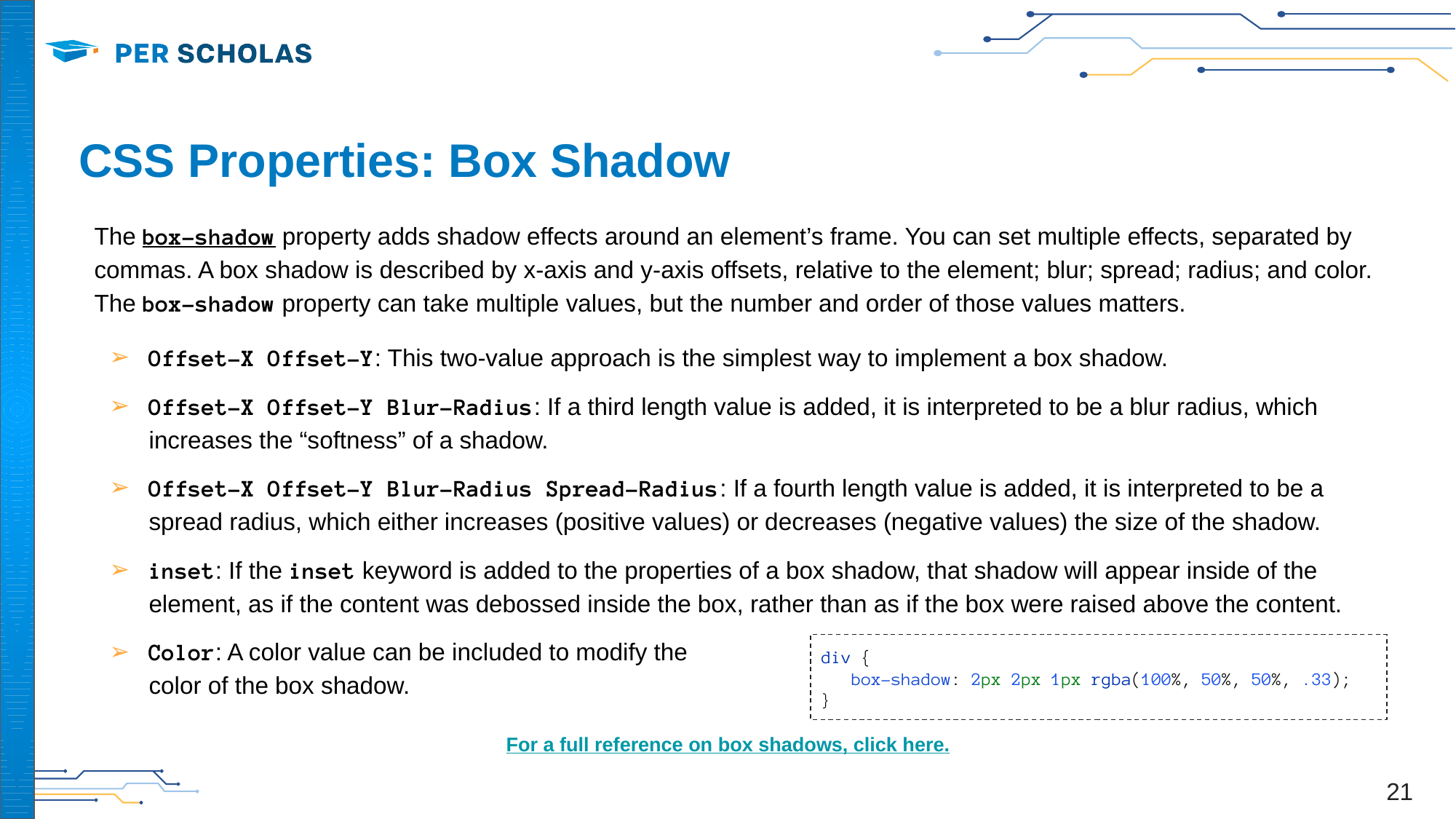

# CSS Properties: Box Shadow
The box-shadow property adds shadow effects around an element’s frame. You can set multiple effects, separated by commas. A box shadow is described by x-axis and y-axis offsets, relative to the element; blur; spread; radius; and color. The box-shadow property can take multiple values, but the number and order of those values matters.
Offset-X Offset-Y: This two-value approach is the simplest way to implement a box shadow.
Offset-X Offset-Y Blur-Radius: If a third length value is added, it is interpreted to be a blur radius, which increases the “softness” of a shadow.
Offset-X Offset-Y Blur-Radius Spread-Radius: If a fourth length value is added, it is interpreted to be a spread radius, which either increases (positive values) or decreases (negative values) the size of the shadow.
inset: If the inset keyword is added to the properties of a box shadow, that shadow will appear inside of the element, as if the content was debossed inside the box, rather than as if the box were raised above the content.
Color: A color value can be included to modify the
color of the box shadow.
div {
   box-shadow: 2px 2px 1px rgba(100%, 50%, 50%, .33);
}
For a full reference on box shadows, click here.

21